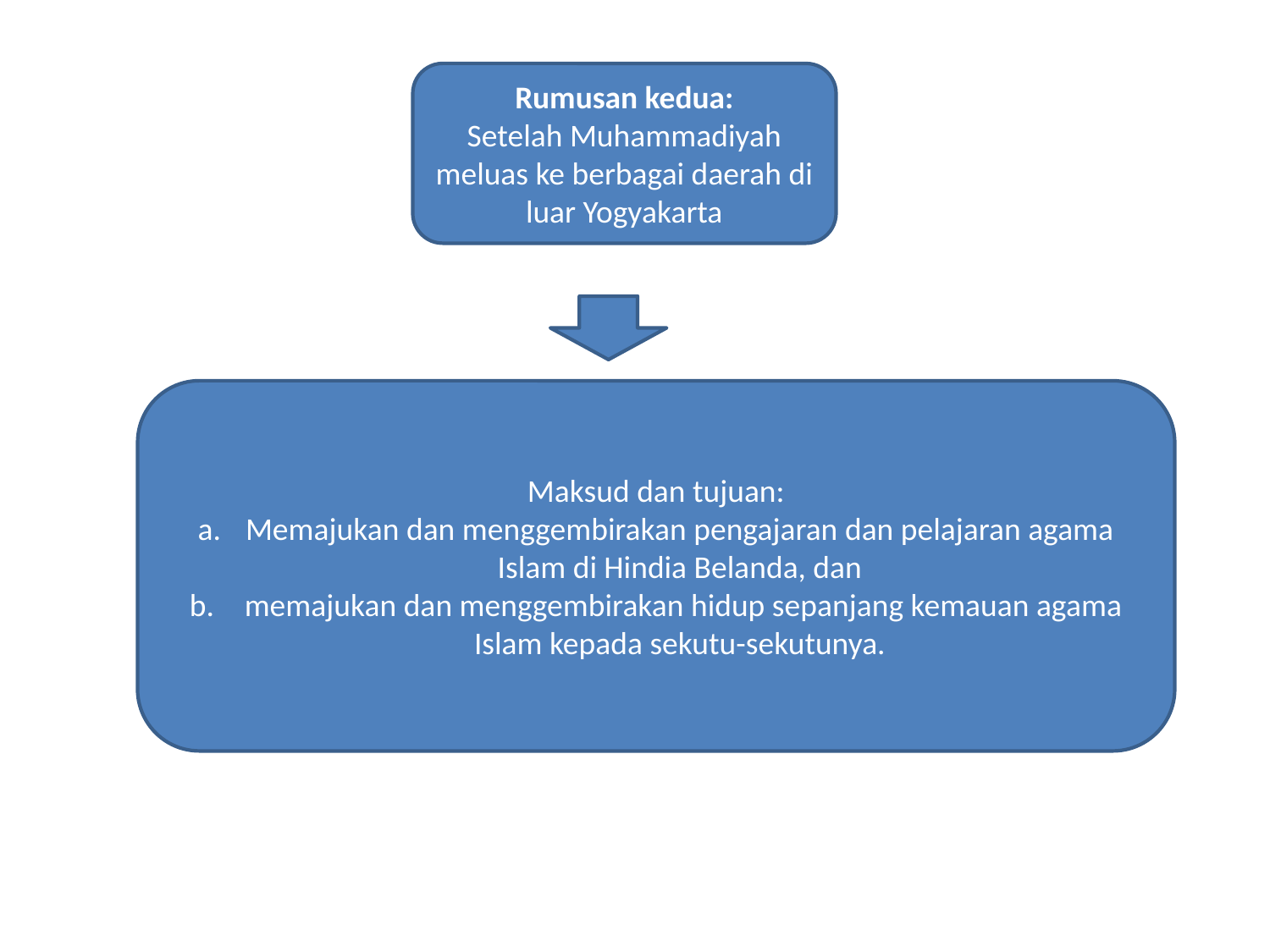

Rumusan kedua:
Setelah Muhammadiyah meluas ke berbagai daerah di luar Yogyakarta

Maksud dan tujuan:
Memajukan dan menggembirakan pengajaran dan pelajaran agama Islam di Hindia Belanda, dan
 memajukan dan menggembirakan hidup sepanjang kemauan agama Islam kepada sekutu-sekutunya.